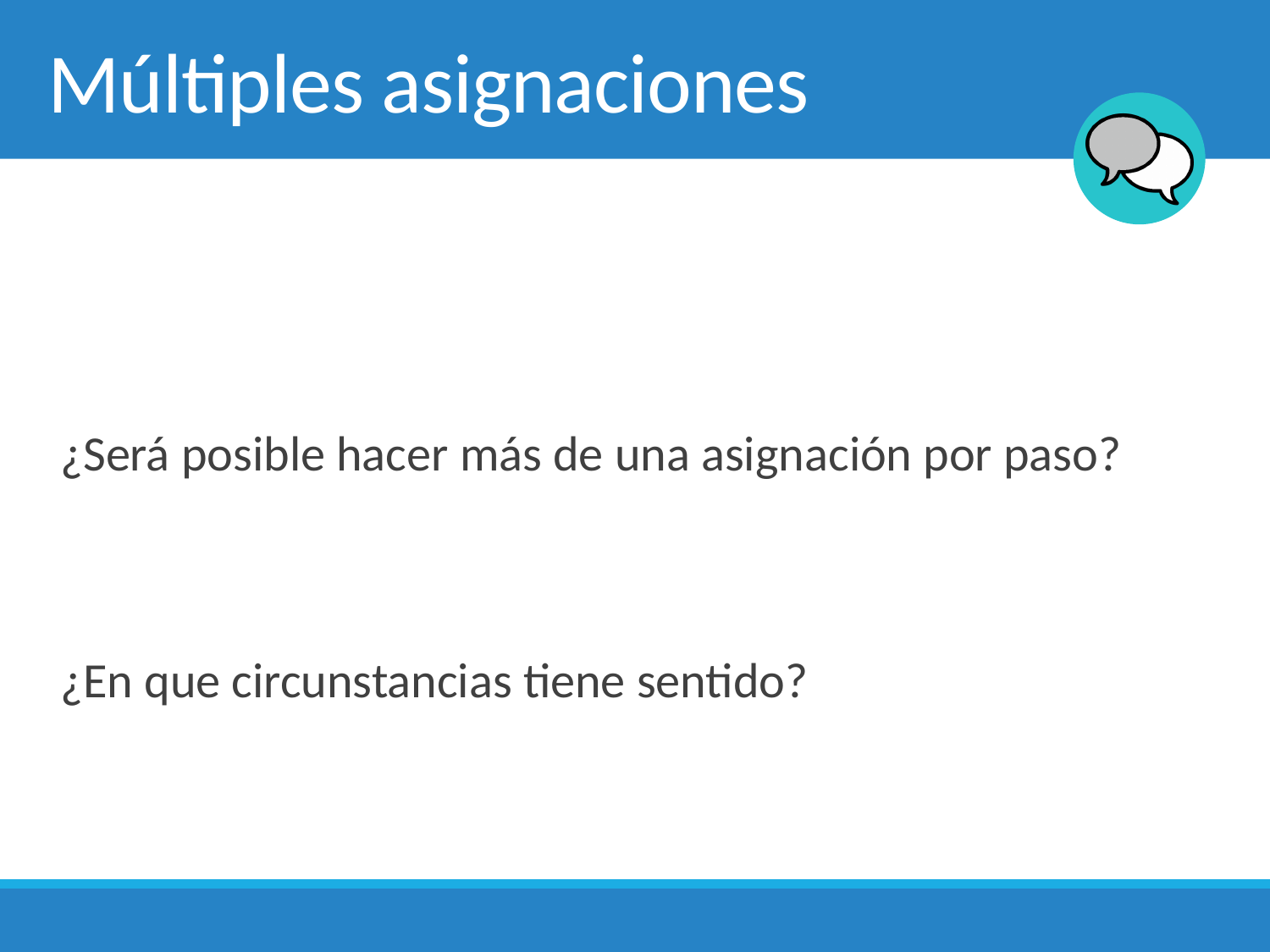

# Múltiples asignaciones
¿Será posible hacer más de una asignación por paso?

¿En que circunstancias tiene sentido?